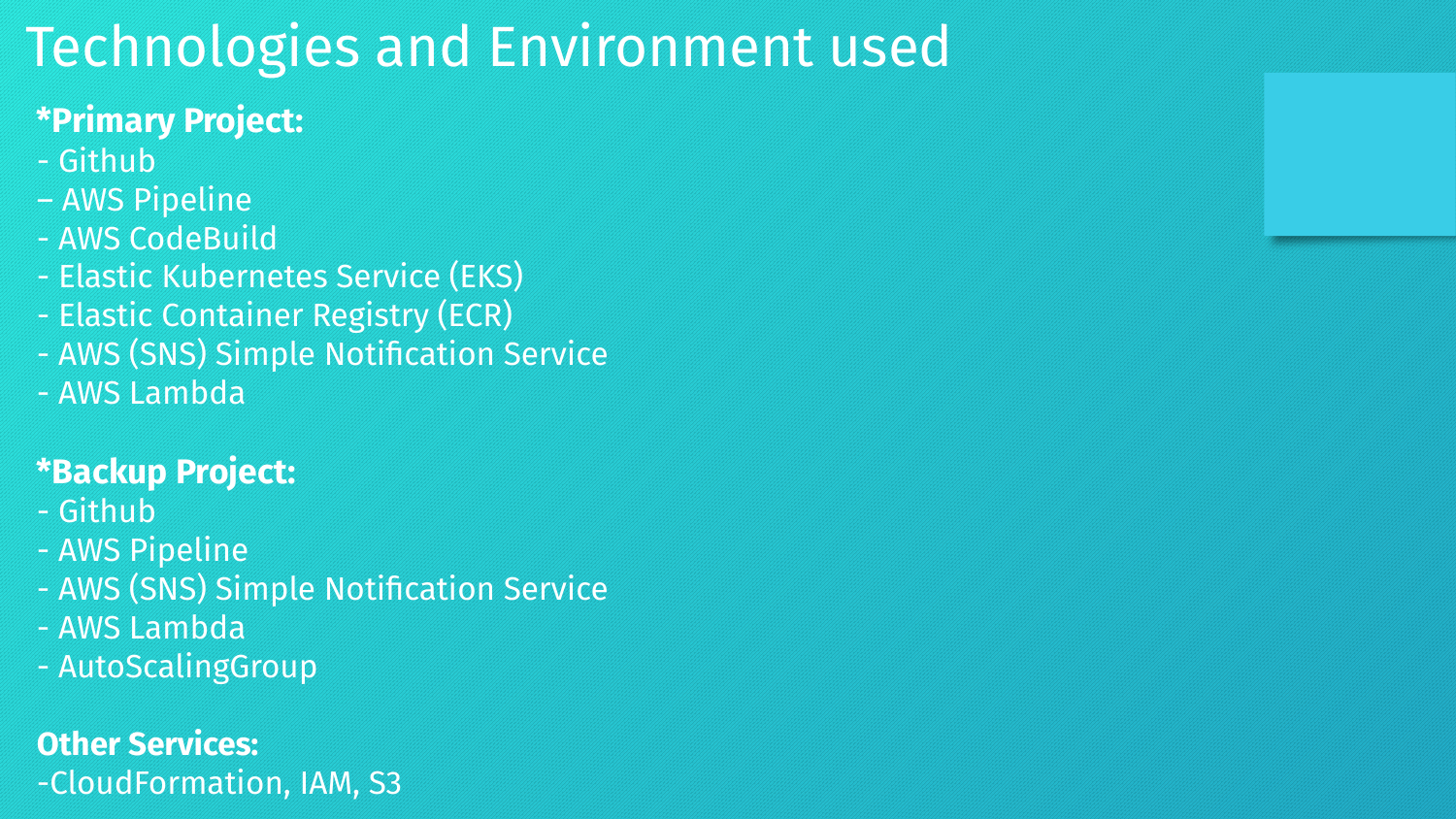

Technologies and Environment used
*Primary Project:
- Github
– AWS Pipeline
- AWS CodeBuild
- Elastic Kubernetes Service (EKS)
- Elastic Container Registry (ECR)
- AWS (SNS) Simple Notification Service
- AWS Lambda

*Backup Project:
- Github
- AWS Pipeline
- AWS (SNS) Simple Notification Service
- AWS Lambda
- AutoScalingGroup
Other Services:
-CloudFormation, IAM, S3